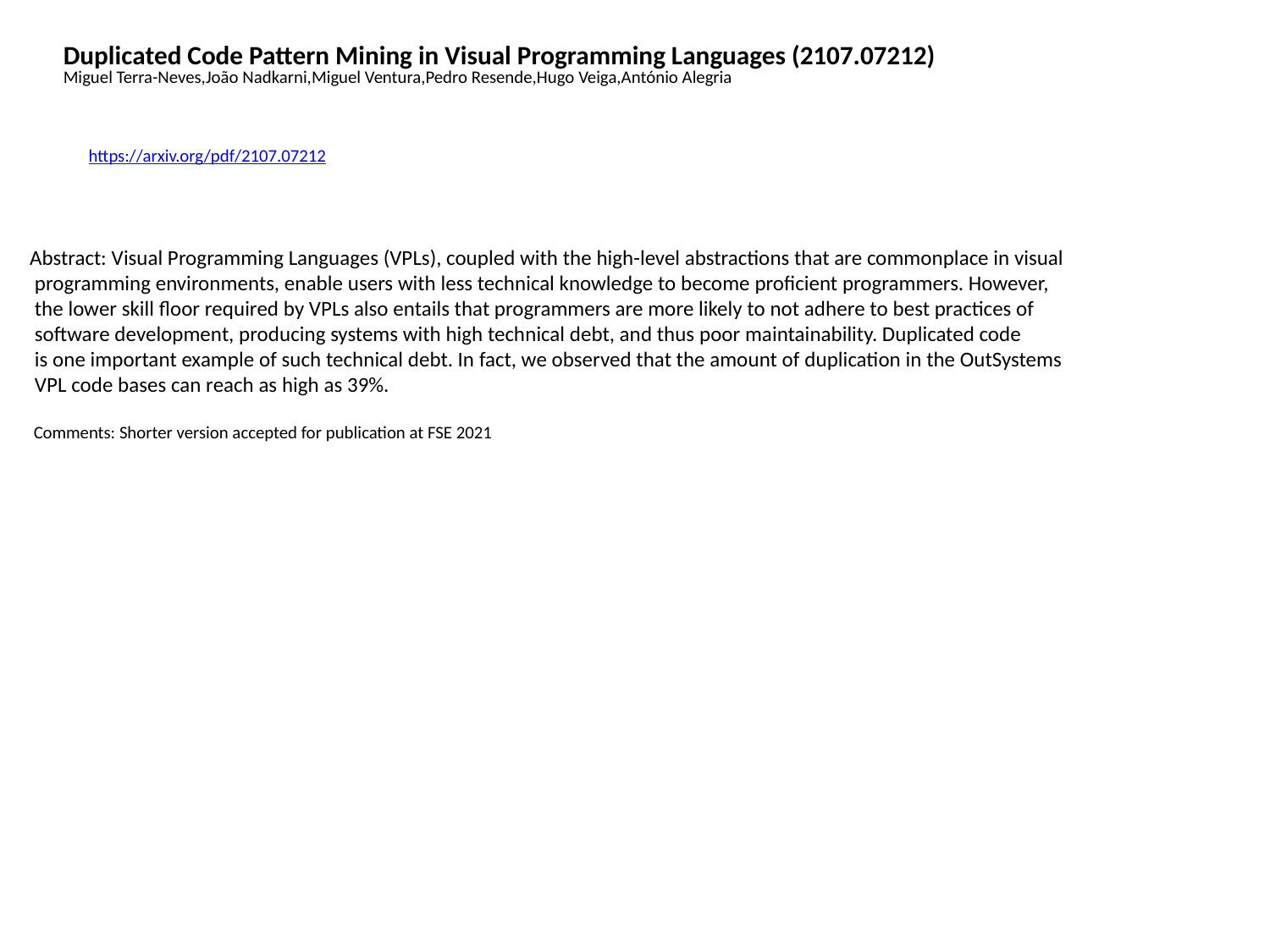

Duplicated Code Pattern Mining in Visual Programming Languages (2107.07212)
Miguel Terra-Neves,João Nadkarni,Miguel Ventura,Pedro Resende,Hugo Veiga,António Alegria

https://arxiv.org/pdf/2107.07212

Abstract: Visual Programming Languages (VPLs), coupled with the high-level abstractions that are commonplace in visual
 programming environments, enable users with less technical knowledge to become proficient programmers. However,
 the lower skill floor required by VPLs also entails that programmers are more likely to not adhere to best practices of
 software development, producing systems with high technical debt, and thus poor maintainability. Duplicated code
 is one important example of such technical debt. In fact, we observed that the amount of duplication in the OutSystems
 VPL code bases can reach as high as 39%.
 Comments: Shorter version accepted for publication at FSE 2021